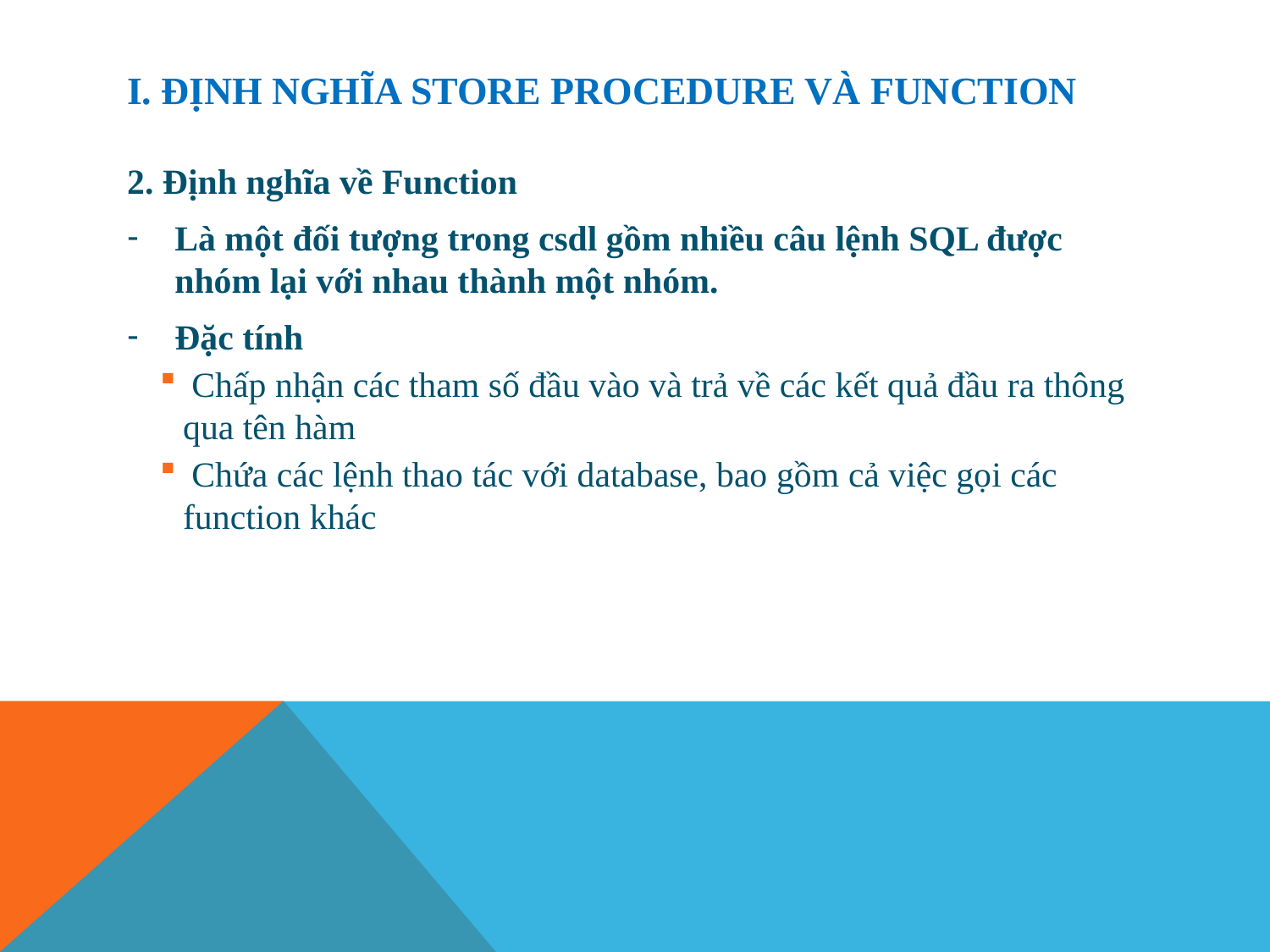

# I. Định nghĩa store procedure và function
2. Định nghĩa về Function
Là một đối tượng trong csdl gồm nhiều câu lệnh SQL được nhóm lại với nhau thành một nhóm.
Đặc tính
 Chấp nhận các tham số đầu vào và trả về các kết quả đầu ra thông qua tên hàm
 Chứa các lệnh thao tác với database, bao gồm cả việc gọi các function khác